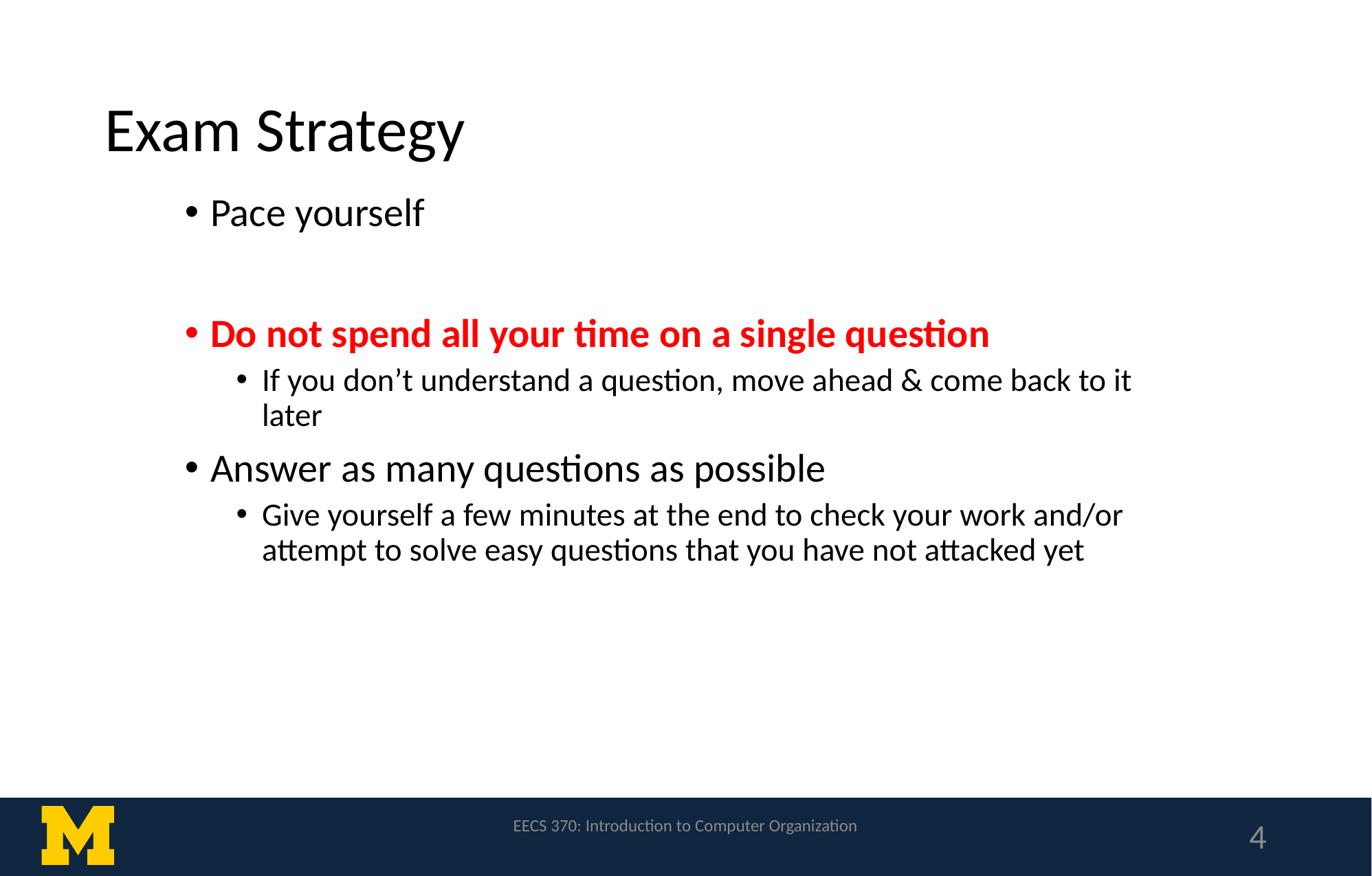

# Exam Strategy
Pace yourself

Do not spend all your time on a single question
If you don’t understand a question, move ahead & come back to it later
Answer as many questions as possible
Give yourself a few minutes at the end to check your work and/or attempt to solve easy questions that you have not attacked yet
EECS 370: Introduction to Computer Organization

4